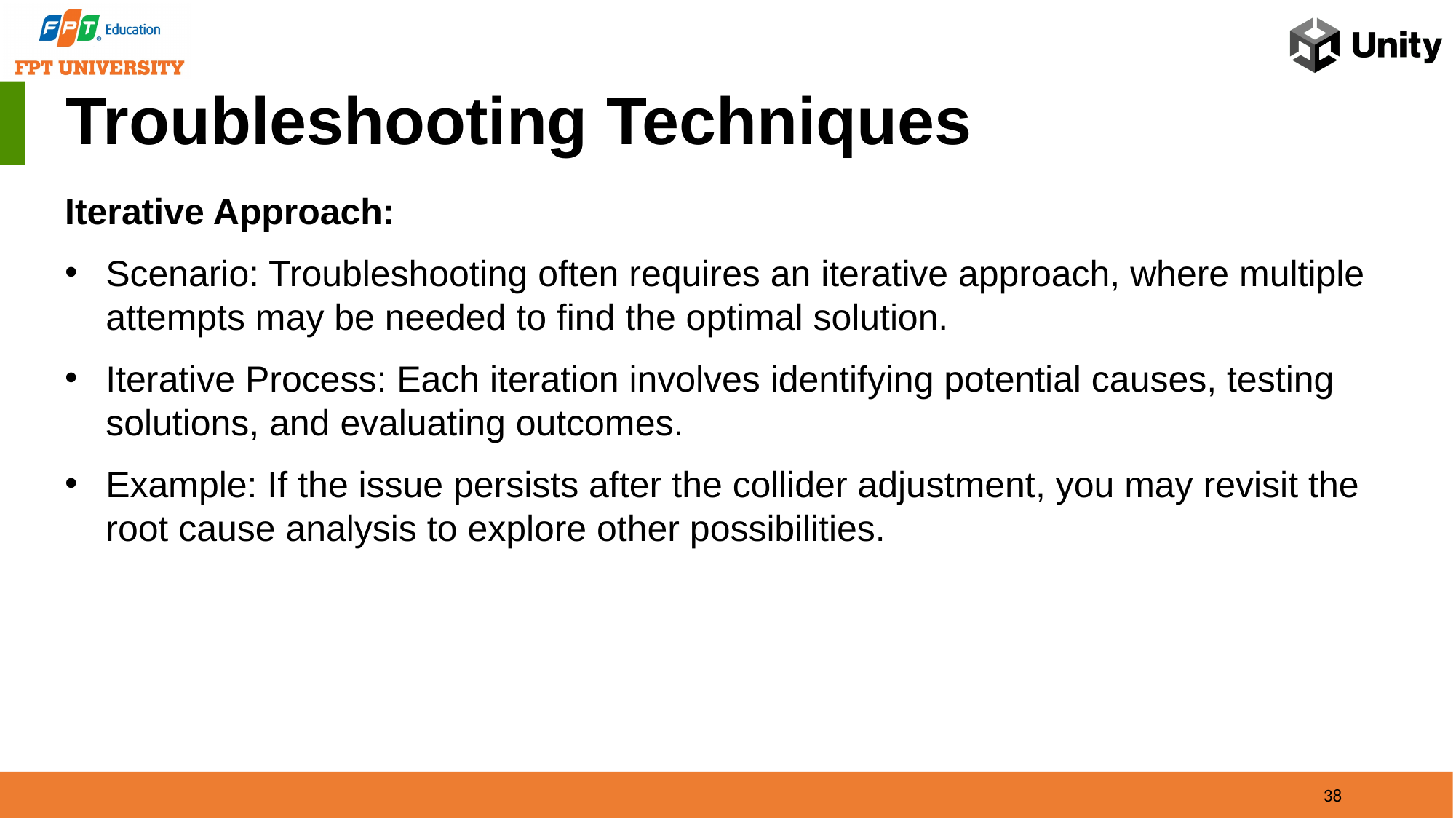

Troubleshooting Techniques
Iterative Approach:
Scenario: Troubleshooting often requires an iterative approach, where multiple attempts may be needed to find the optimal solution.
Iterative Process: Each iteration involves identifying potential causes, testing solutions, and evaluating outcomes.
Example: If the issue persists after the collider adjustment, you may revisit the root cause analysis to explore other possibilities.
38